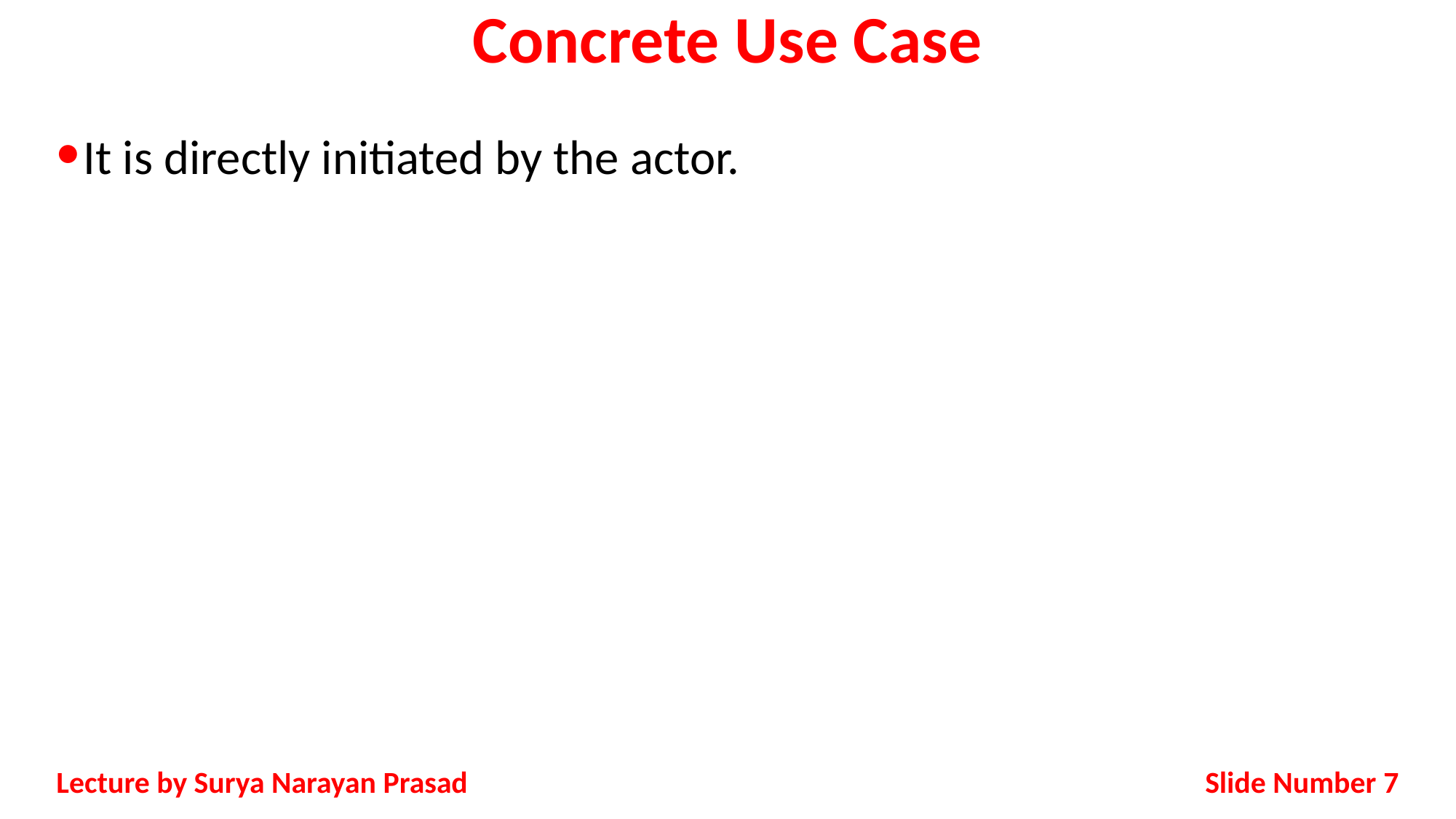

# Concrete Use Case
It is directly initiated by the actor.
Slide Number 7
Lecture by Surya Narayan Prasad